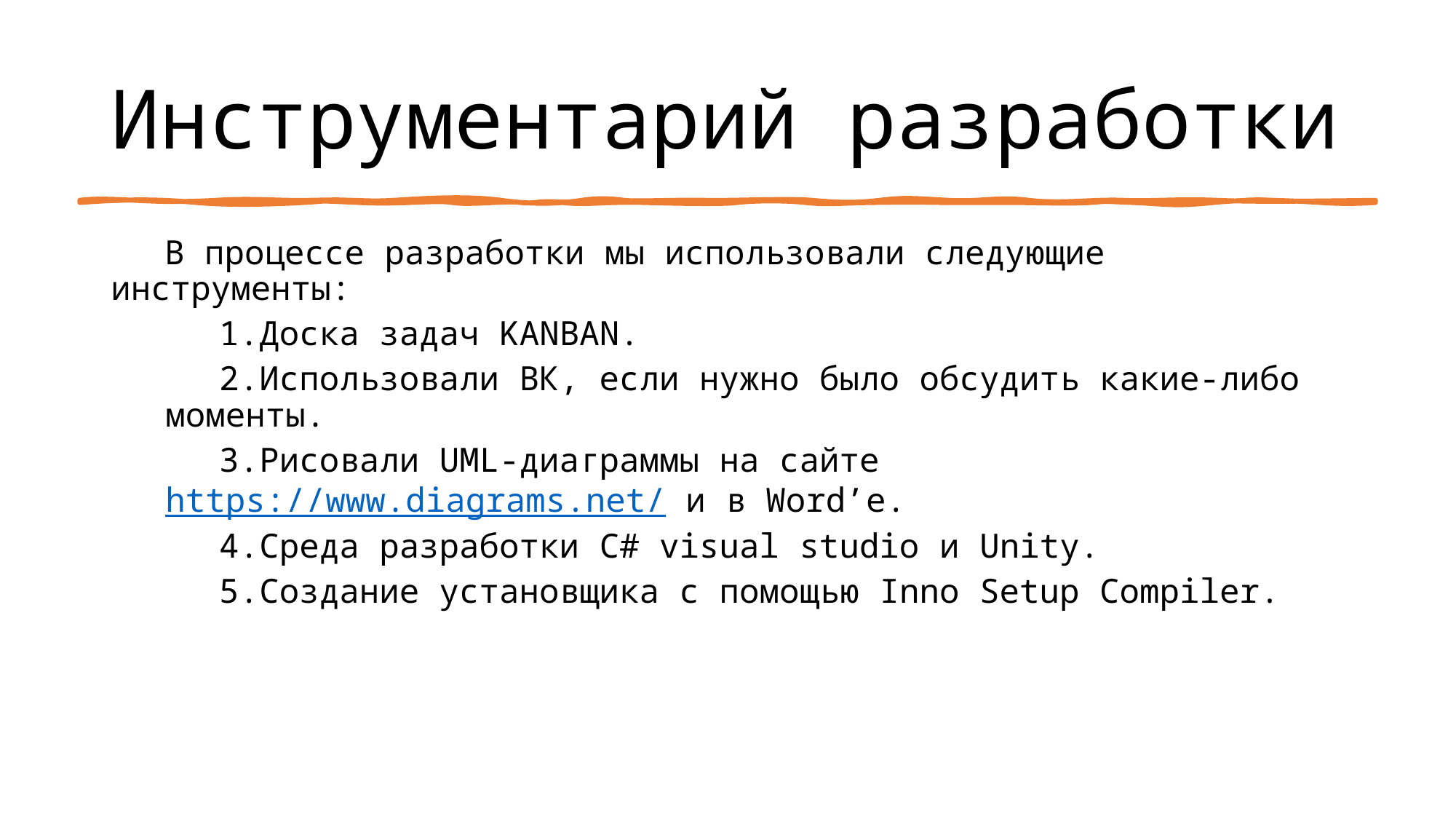

# Инструментарий разработки

В процессе разработки мы использовали следующие инструменты:
Доска задач KANBAN.
Использовали ВК, если нужно было обсудить какие-либо моменты.
Рисовали UML-диаграммы на сайте https://www.diagrams.net/ и в Word’е.
Среда разработки C# visual studio и Unity.
Создание установщика с помощью Inno Setup Compiler.